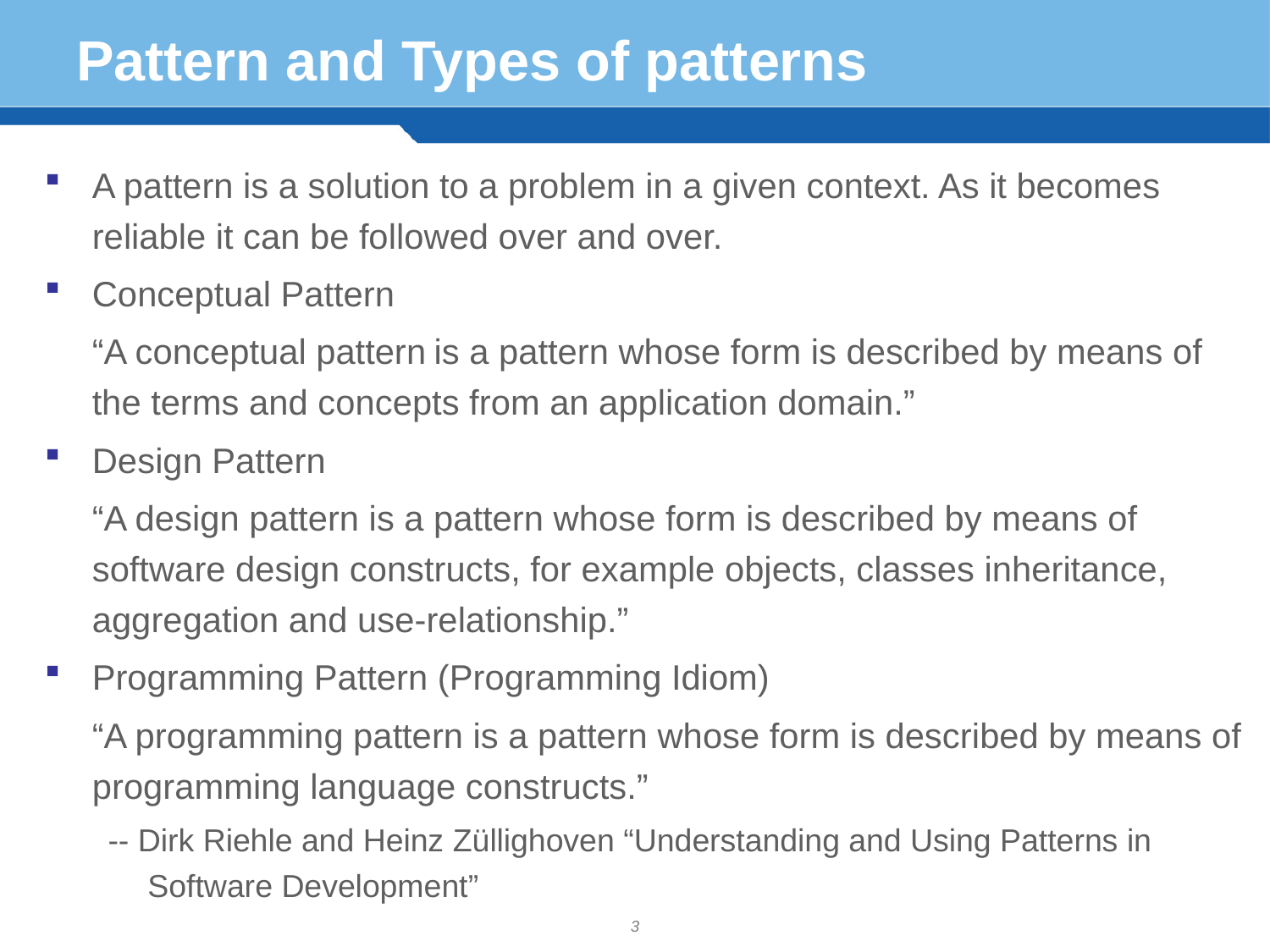

# Pattern and Types of patterns
A pattern is a solution to a problem in a given context. As it becomes reliable it can be followed over and over.
Conceptual Pattern
	“A conceptual pattern is a pattern whose form is described by means of the terms and concepts from an application domain.”
Design Pattern
	“A design pattern is a pattern whose form is described by means of software design constructs, for example objects, classes inheritance, aggregation and use-relationship.”
Programming Pattern (Programming Idiom)
	“A programming pattern is a pattern whose form is described by means of programming language constructs.”
-- Dirk Riehle and Heinz Züllighoven “Understanding and Using Patterns in Software Development”
3